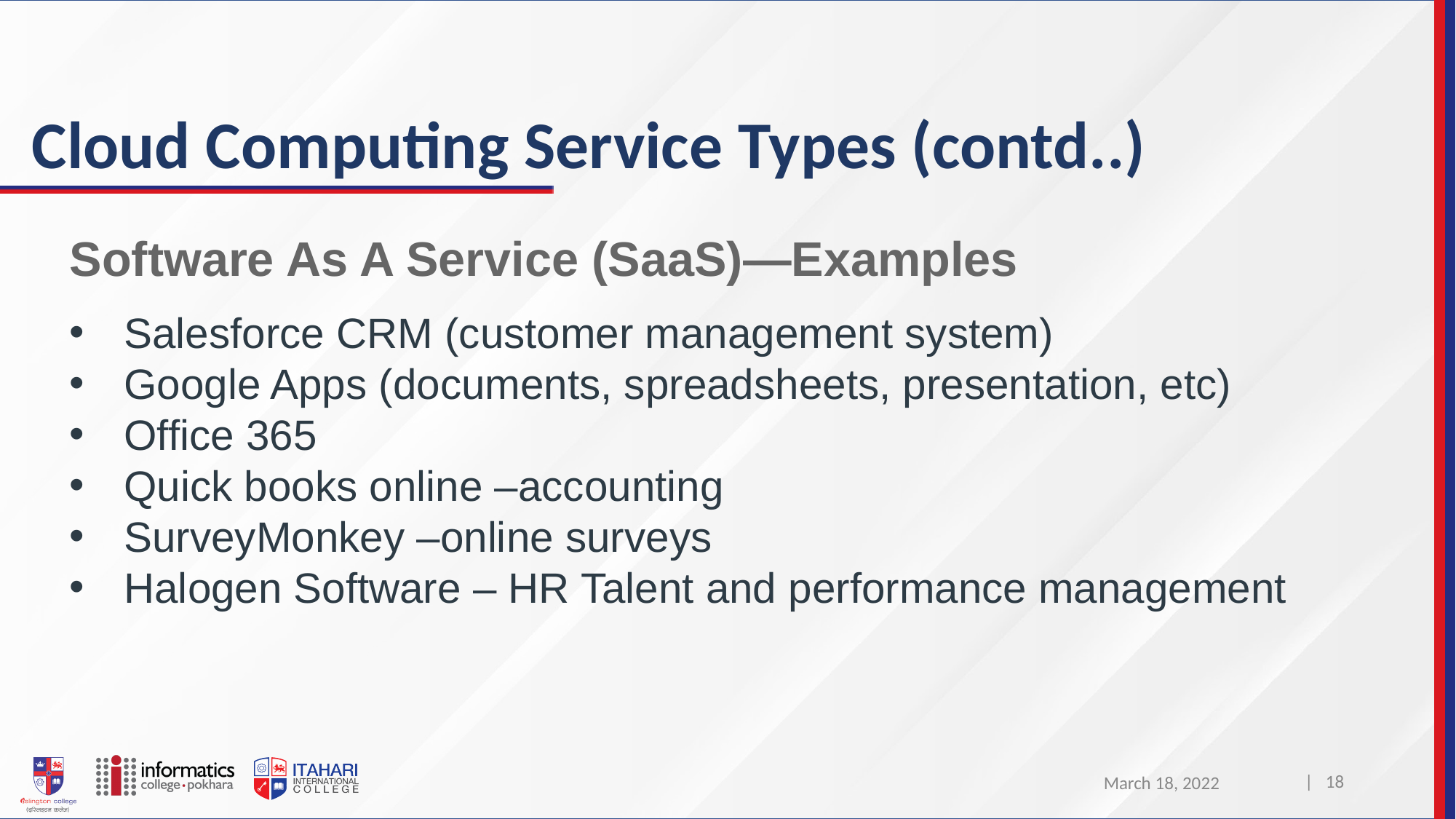

# Cloud Computing Service Types (contd..)
Software As A Service (SaaS)—Examples

Salesforce CRM (customer management system)
Google Apps (documents, spreadsheets, presentation, etc)
Office 365
Quick books online –accounting
SurveyMonkey –online surveys
Halogen Software – HR Talent and performance management

|   18
March 18, 2022